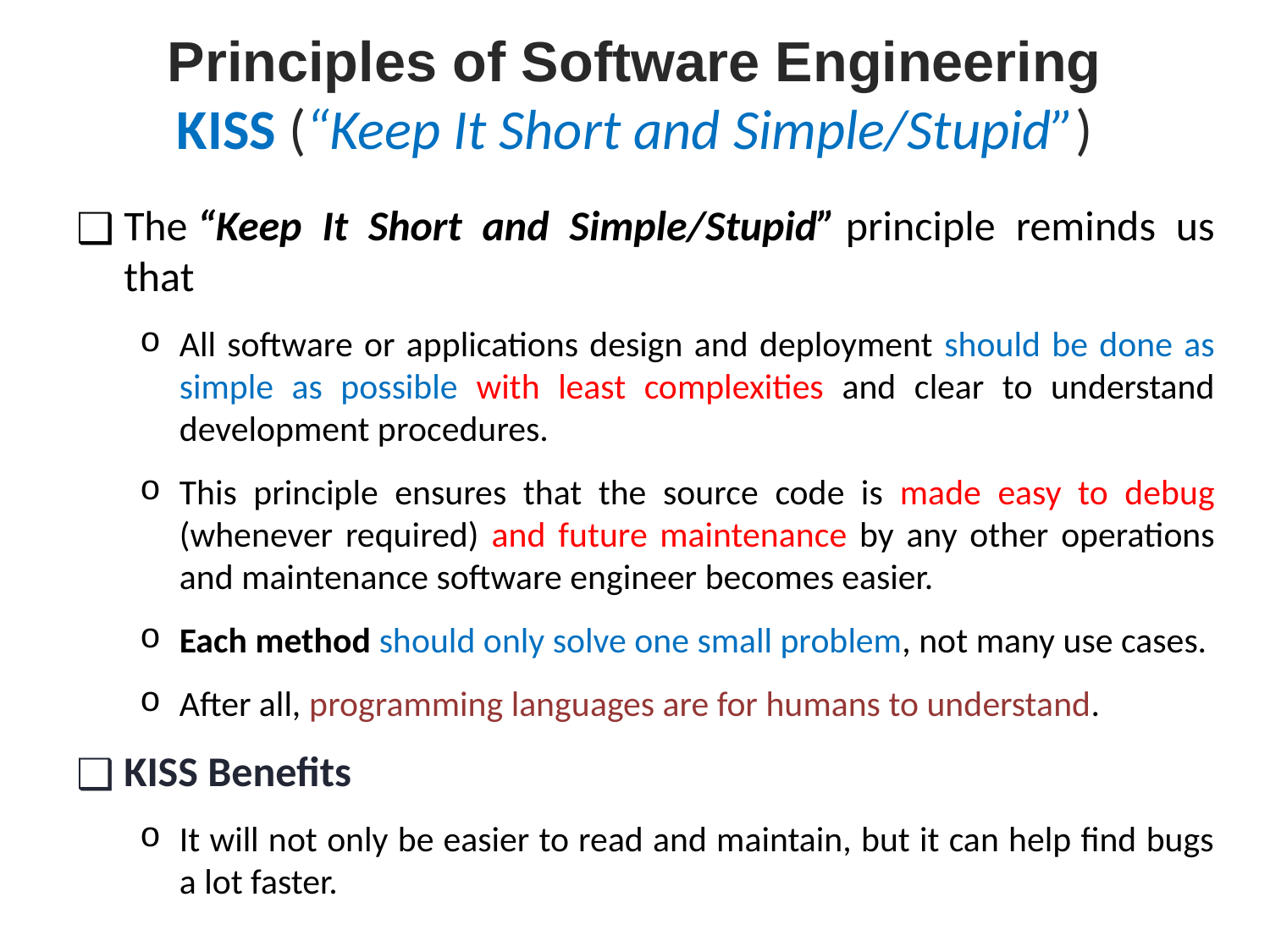

# Principles of Software Engineering KISS (“Keep It Short and Simple/Stupid”)
The “Keep It Short and Simple/Stupid” principle reminds us that
All software or applications design and deployment should be done as simple as possible with least complexities and clear to understand development procedures.
This principle ensures that the source code is made easy to debug (whenever required) and future maintenance by any other operations and maintenance software engineer becomes easier.
Each method should only solve one small problem, not many use cases.
After all, programming languages are for humans to understand.
KISS Benefits
It will not only be easier to read and maintain, but it can help find bugs a lot faster.